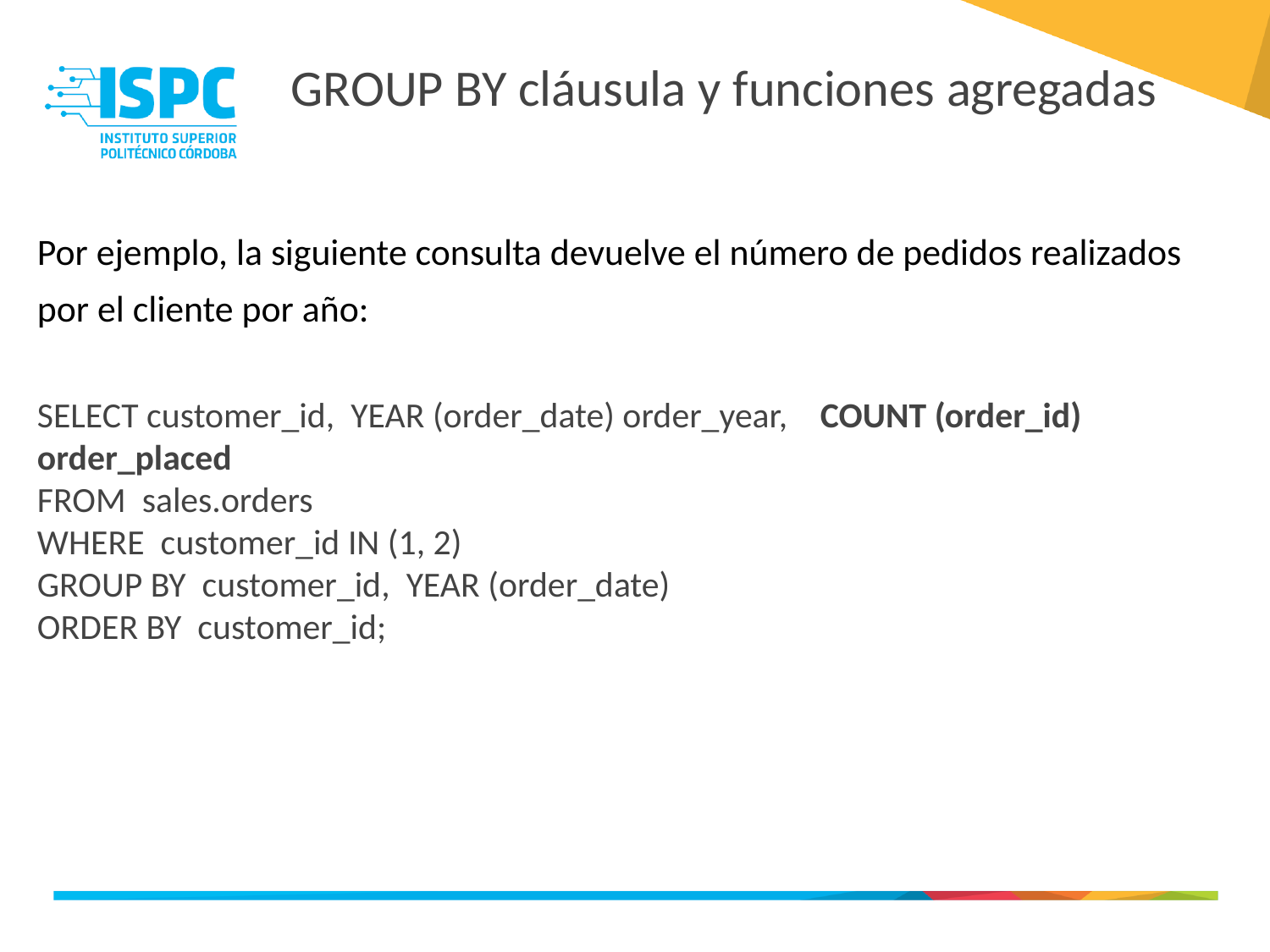

GROUP BY cláusula y funciones agregadas

Por ejemplo, la siguiente consulta devuelve el número de pedidos realizados por el cliente por año:

SELECT customer_id,  YEAR (order_date) order_year,    COUNT (order_id) order_placed
FROM  sales.orders
WHERE  customer_id IN (1, 2)
GROUP BY  customer_id,  YEAR (order_date)
ORDER BY  customer_id;